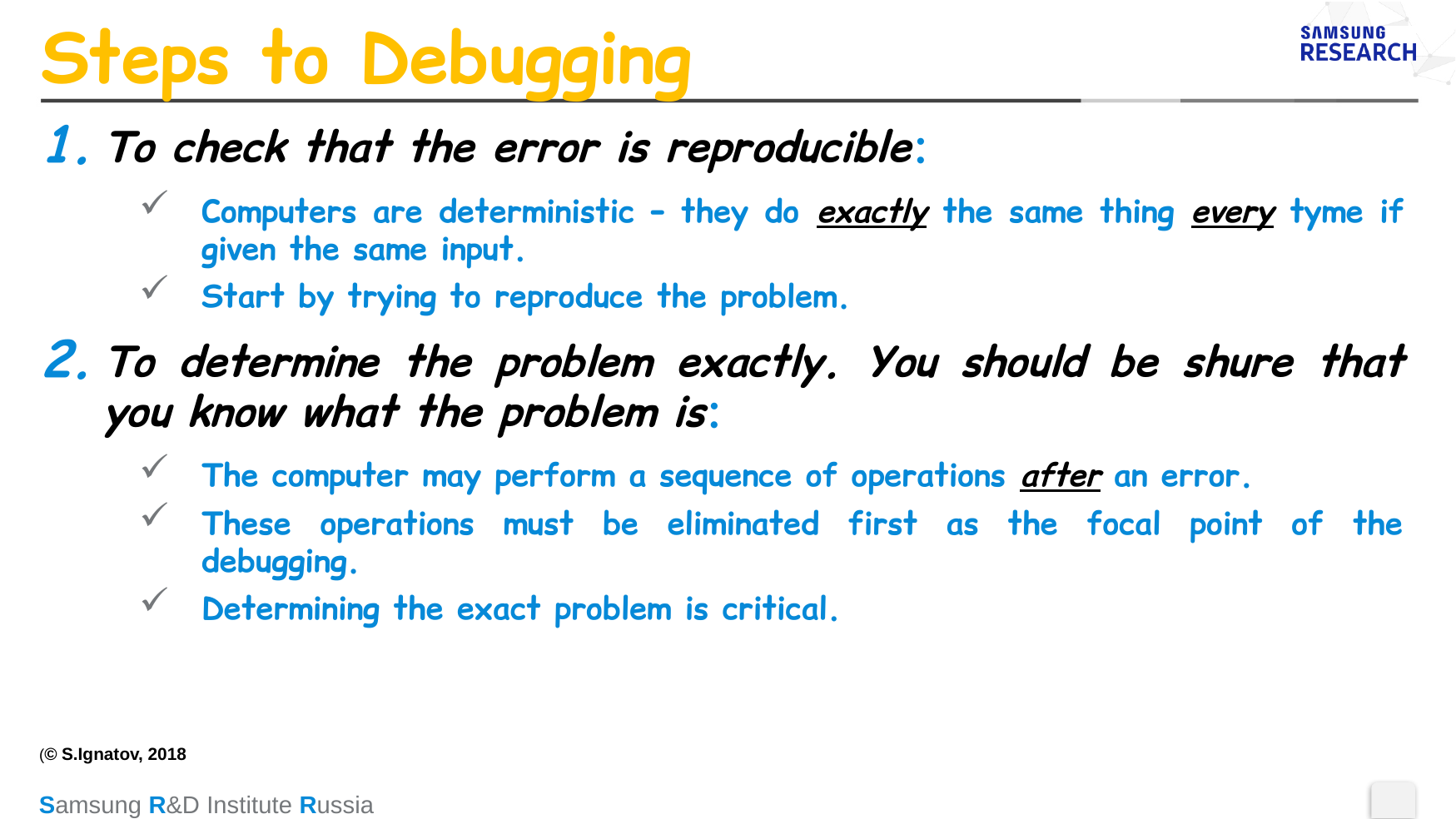

# Steps to Debugging
To check that the error is reproducible:
Computers are deterministic – they do exactly the same thing every tyme if given the same input.
Start by trying to reproduce the problem.
To determine the problem exactly. You should be shure that you know what the problem is:
The computer may perform a sequence of operations after an error.
These operations must be eliminated first as the focal point of the debugging.
Determining the exact problem is critical.

(© S.Ignatov, 2018